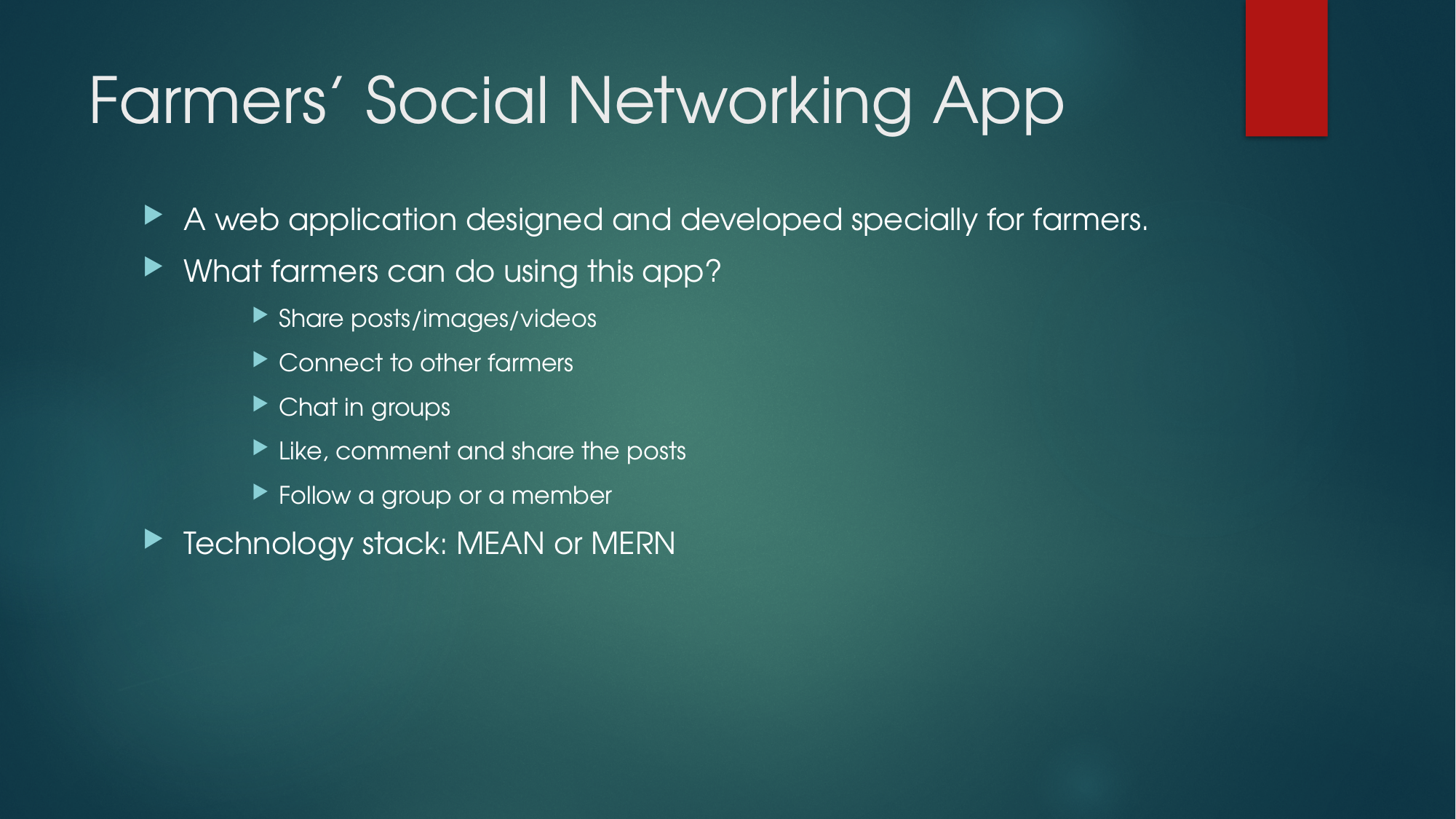

# Farmers’ Social Networking App
A web application designed and developed specially for farmers.
What farmers can do using this app?
Share posts/images/videos
Connect to other farmers
Chat in groups
Like, comment and share the posts
Follow a group or a member
Technology stack: MEAN or MERN